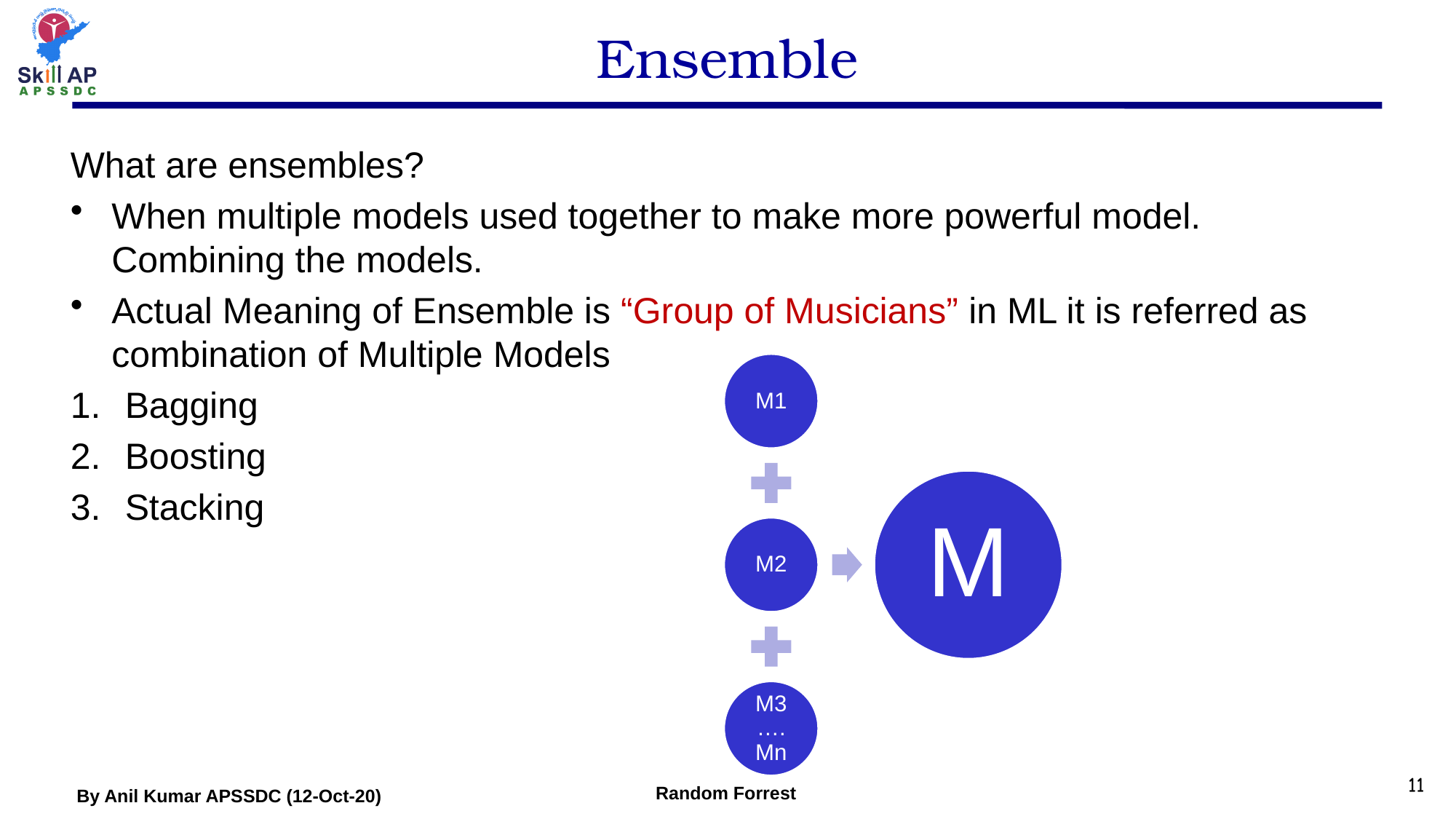

# Ensemble
What are ensembles?
When multiple models used together to make more powerful model. Combining the models.
Actual Meaning of Ensemble is “Group of Musicians” in ML it is referred as combination of Multiple Models
Bagging
Boosting
Stacking
M1

M2

M3 …. Mn

M